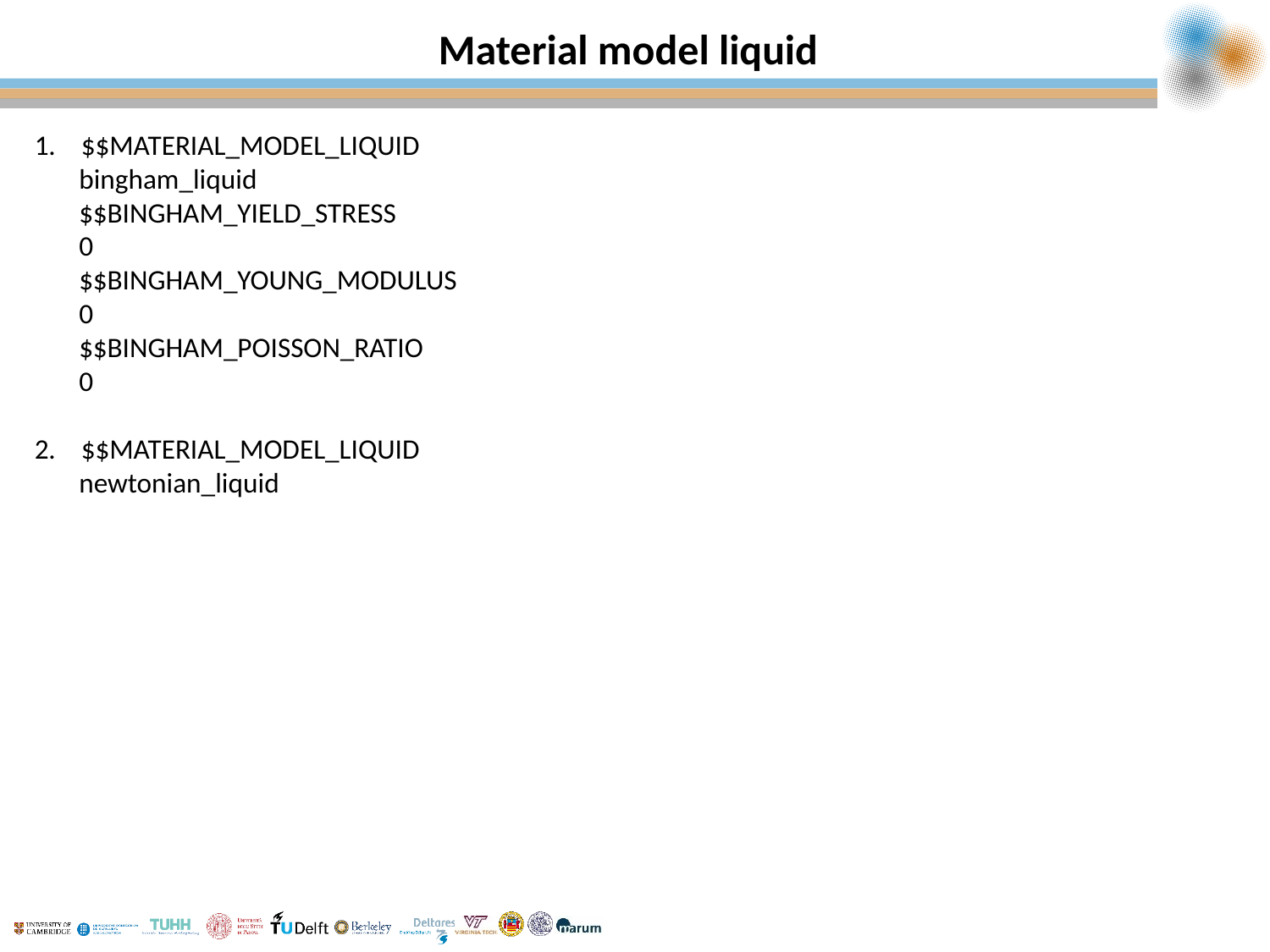

# Material model liquid
1.    $$MATERIAL_MODEL_LIQUID
       bingham_liquid
       $$BINGHAM_YIELD_STRESS
       0
       $$BINGHAM_YOUNG_MODULUS
       0
       $$BINGHAM_POISSON_RATIO
       0

2.    $$MATERIAL_MODEL_LIQUID
       newtonian_liquid